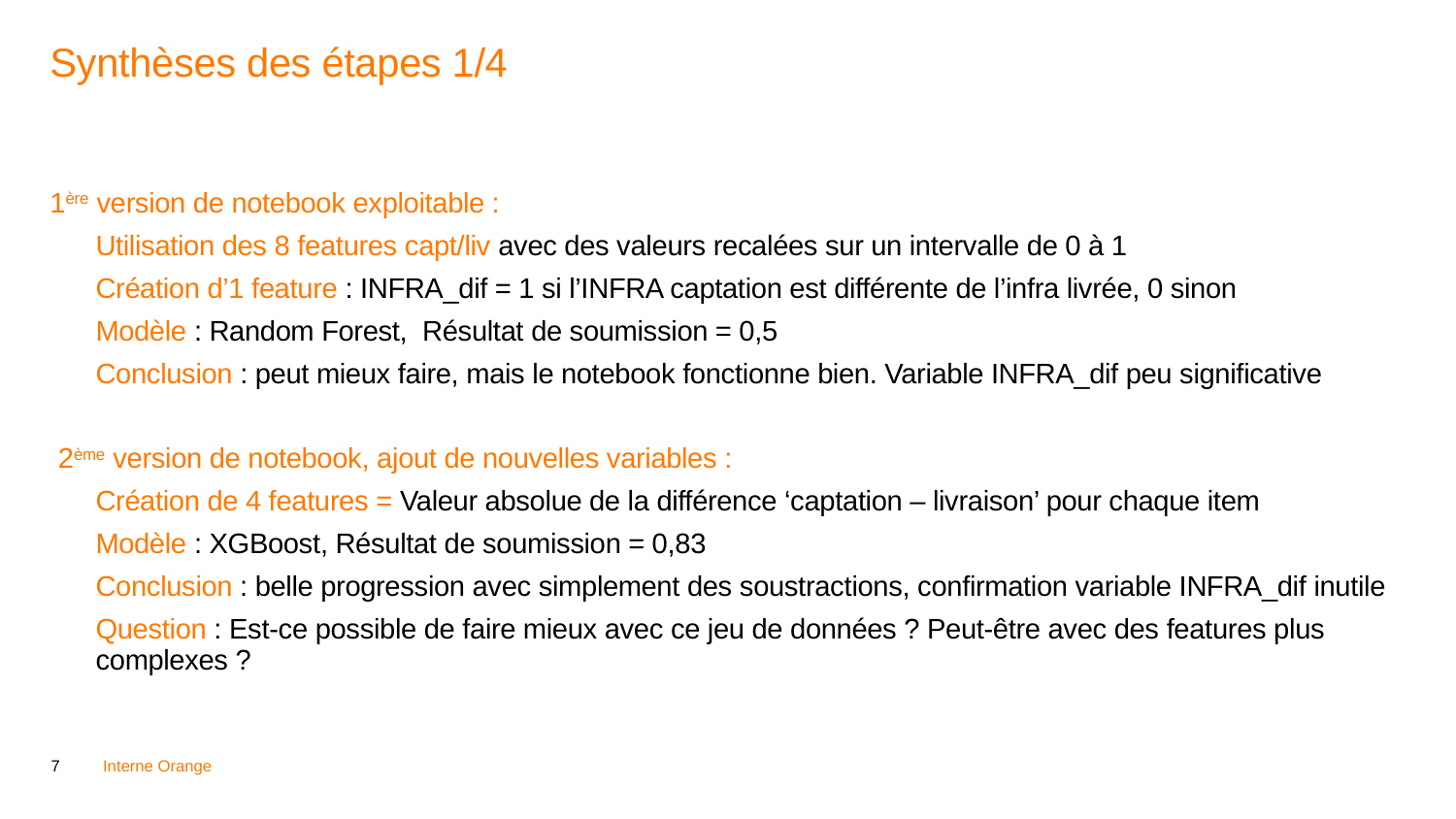

# Synthèses des étapes 1/4
1ère version de notebook exploitable :
Utilisation des 8 features capt/liv avec des valeurs recalées sur un intervalle de 0 à 1
Création d’1 feature : INFRA_dif = 1 si l’INFRA captation est différente de l’infra livrée, 0 sinon
Modèle : Random Forest,  Résultat de soumission = 0,5
Conclusion : peut mieux faire, mais le notebook fonctionne bien. Variable INFRA_dif peu significative

 2ème version de notebook, ajout de nouvelles variables :
Création de 4 features = Valeur absolue de la différence ‘captation – livraison’ pour chaque item
Modèle : XGBoost, Résultat de soumission = 0,83
Conclusion : belle progression avec simplement des soustractions, confirmation variable INFRA_dif inutile
Question : Est-ce possible de faire mieux avec ce jeu de données ? Peut-être avec des features plus complexes ?